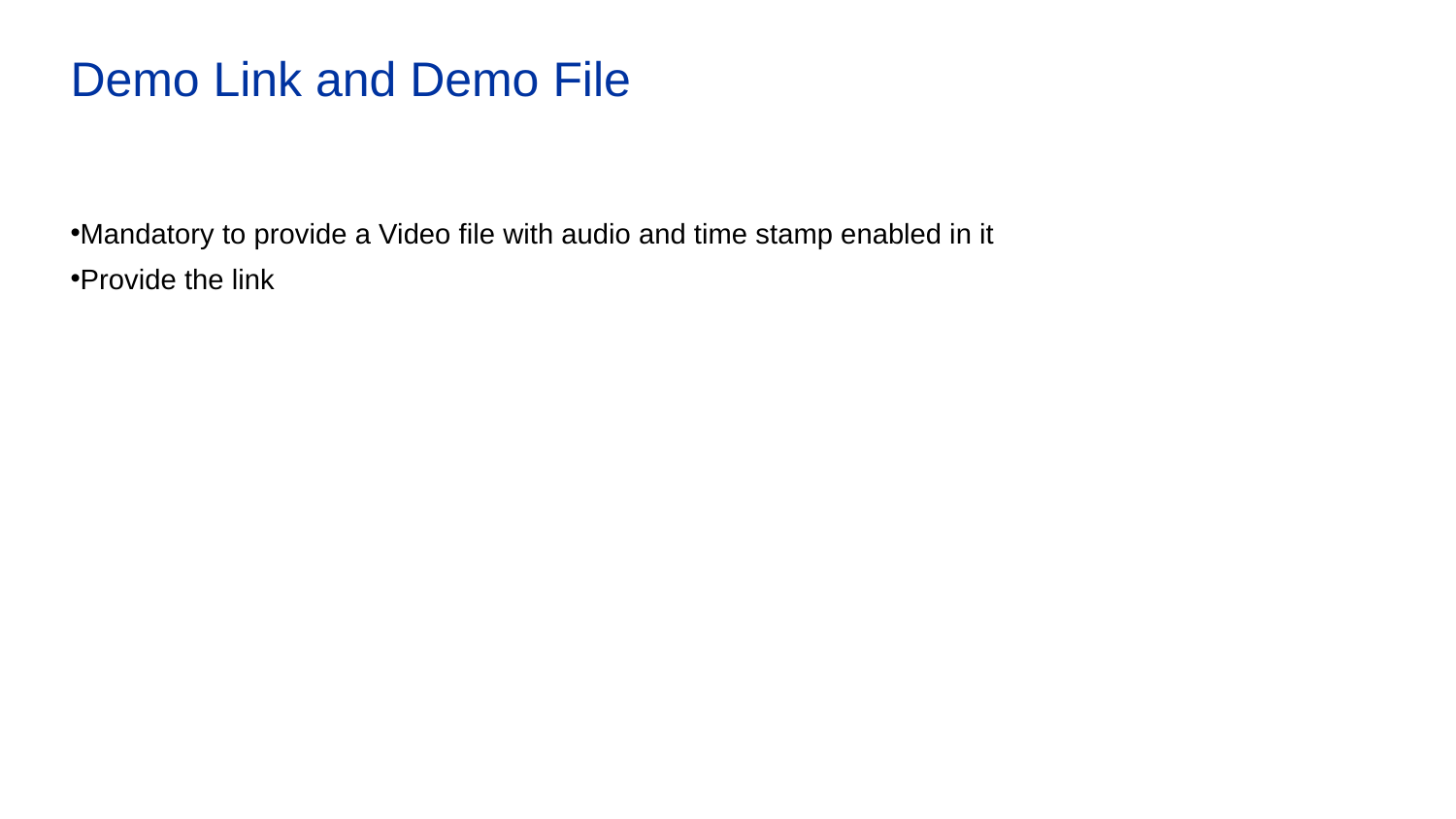

# Demo Link and Demo File
Mandatory to provide a Video file with audio and time stamp enabled in it
Provide the link
19